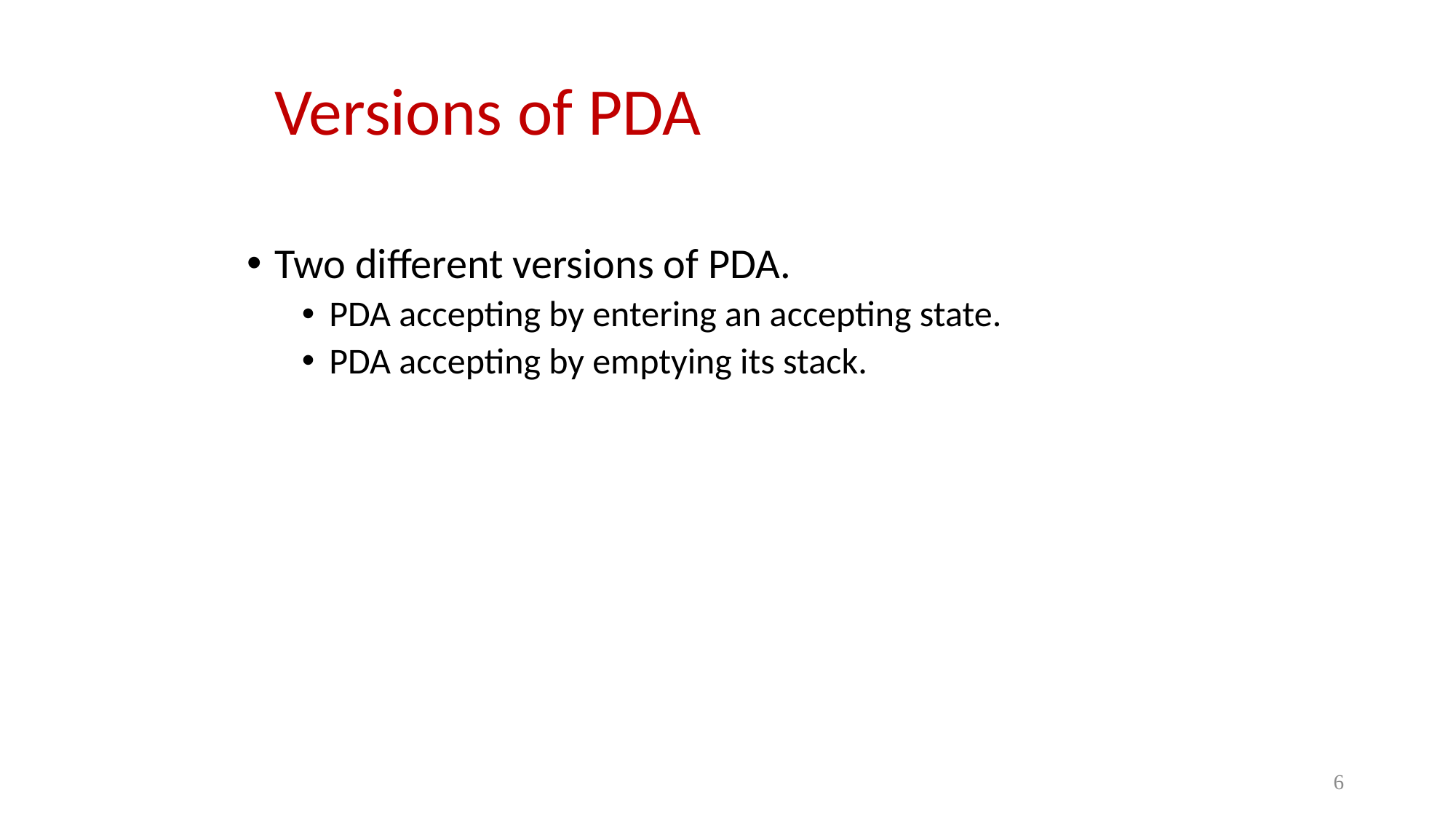

# Versions of PDA
Two different versions of PDA.
PDA accepting by entering an accepting state.
PDA accepting by emptying its stack.
6